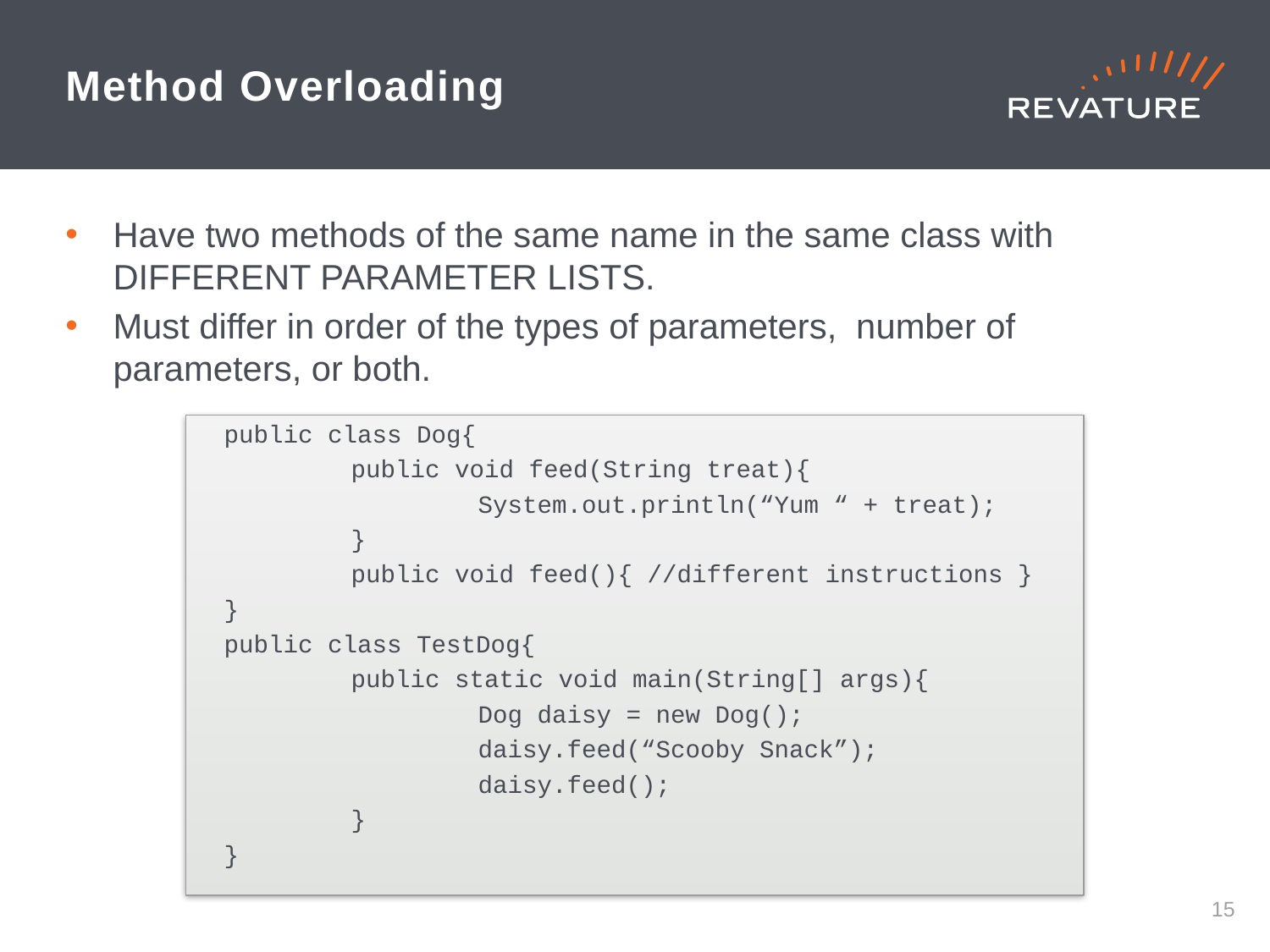

# Method Overloading
Have two methods of the same name in the same class with DIFFERENT PARAMETER LISTS.
Must differ in order of the types of parameters,  number of parameters, or both.
public class Dog{
	public void feed(String treat){
		System.out.println(“Yum “ + treat);
	}
	public void feed(){ //different instructions }
}
public class TestDog{
	public static void main(String[] args){
		Dog daisy = new Dog();
		daisy.feed(“Scooby Snack”);
		daisy.feed();
	}
}
15